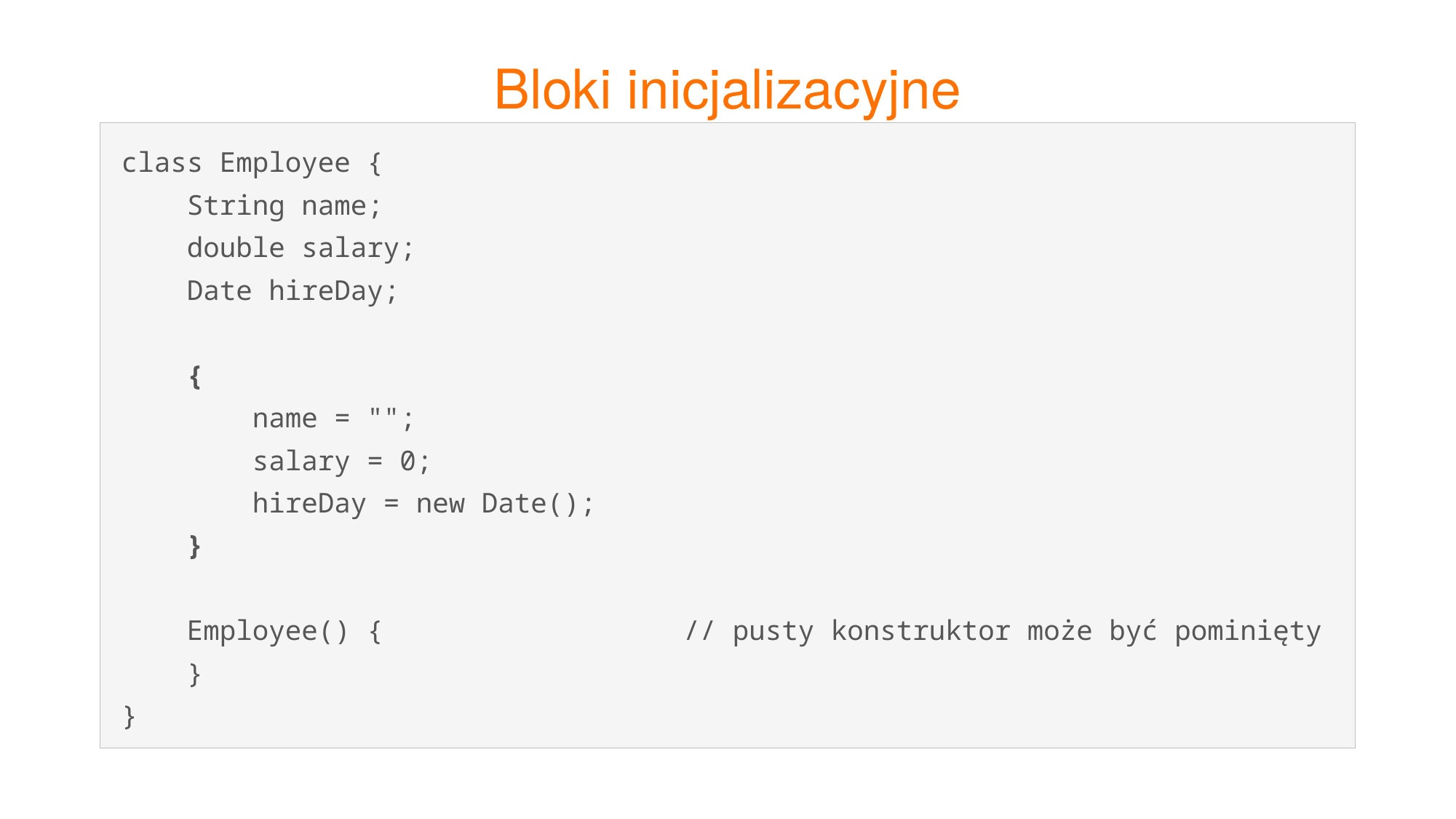

# Bloki inicjalizacyjne
class Employee {
    String name;
    double salary;
    Date hireDay;
    {
        name = "";
        salary = 0;
        hireDay = new Date();
    }
    Employee() {			 // pusty konstruktor może być pominięty
    }
}